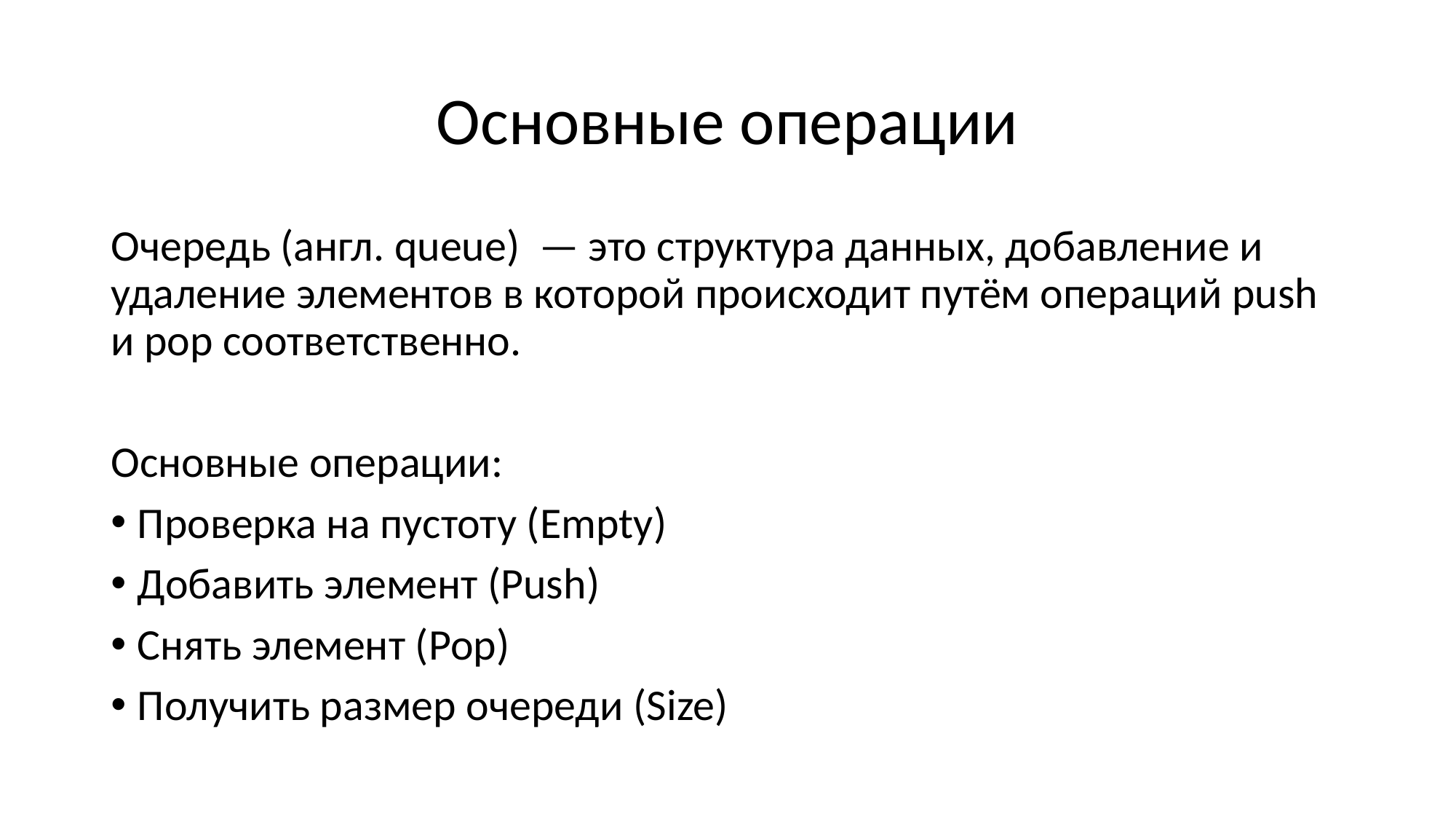

# Основные операции
Очередь (англ. queue)  — это структура данных, добавление и удаление элементов в которой происходит путём операций push и pop соответственно.

Основные операции:
Проверка на пустоту (Empty)
Добавить элемент (Push)
Снять элемент (Pop)
Получить размер очереди (Size)